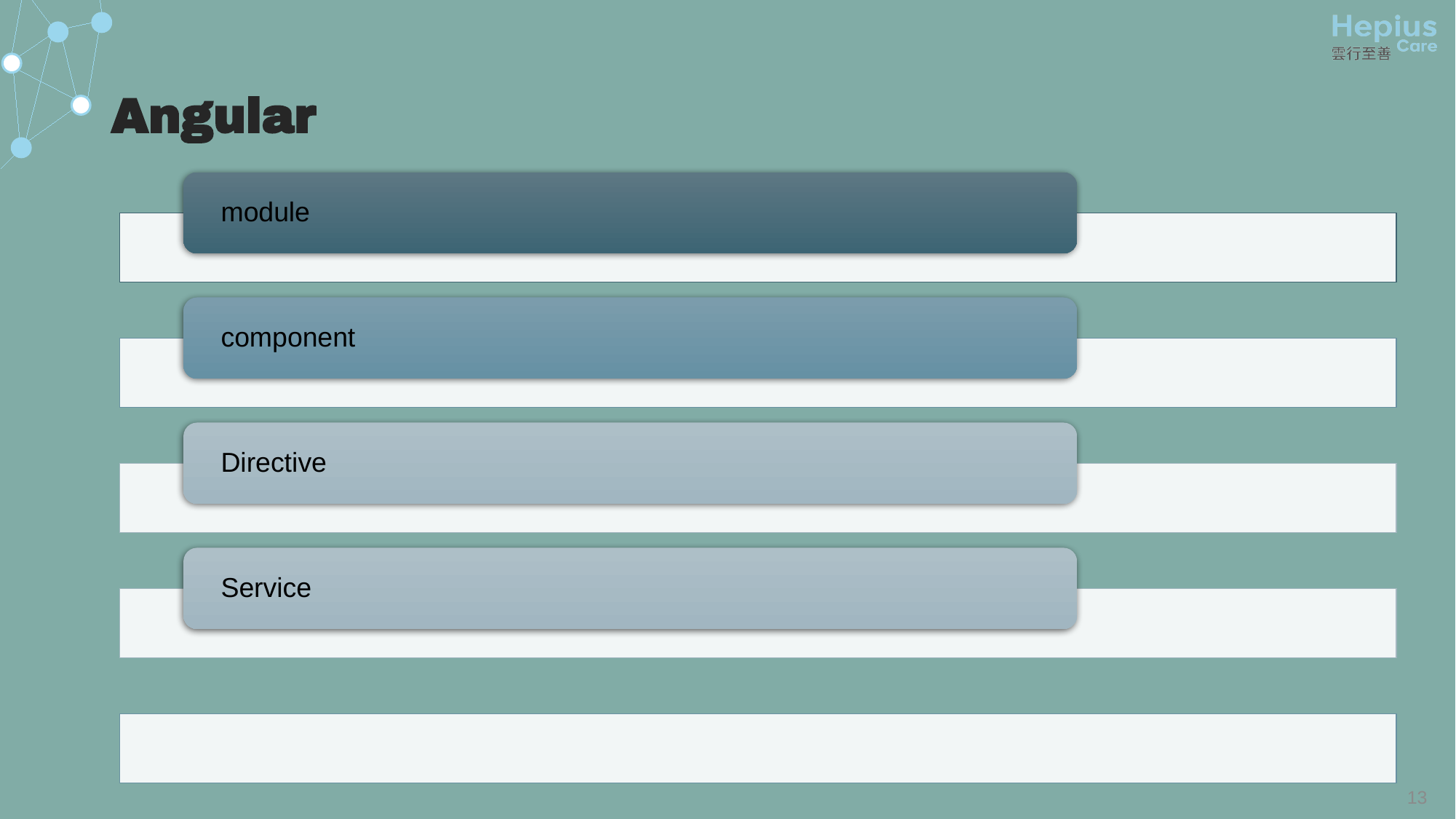

# Angular

module

component

Directive

Service

13